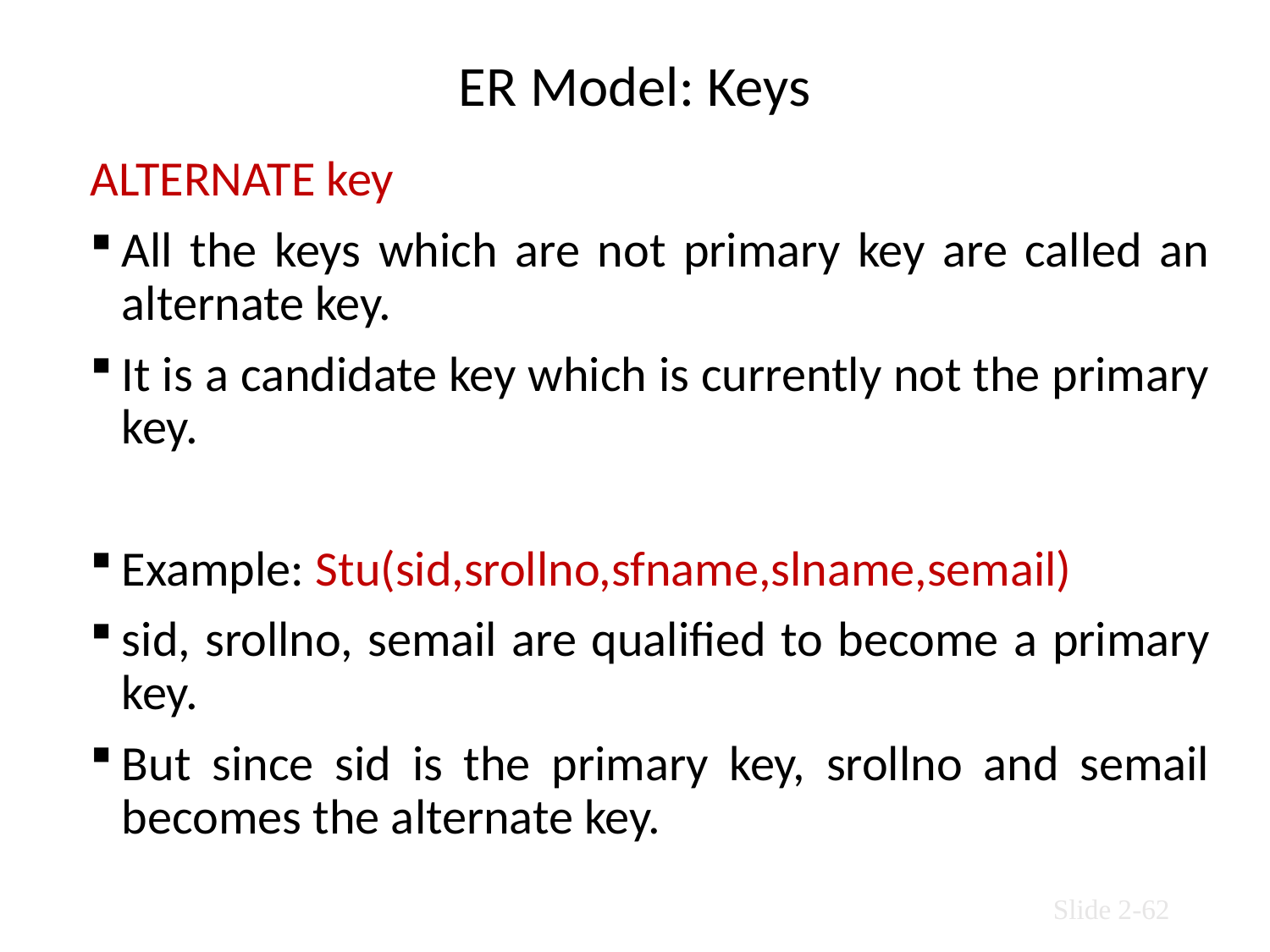

# ER Model: Keys
ALTERNATE key
All the keys which are not primary key are called an alternate key.
It is a candidate key which is currently not the primary key.

Example: Stu(sid,srollno,sfname,slname,semail)
sid, srollno, semail are qualified to become a primary key.
But since sid is the primary key, srollno and semail becomes the alternate key.
Slide 2-62